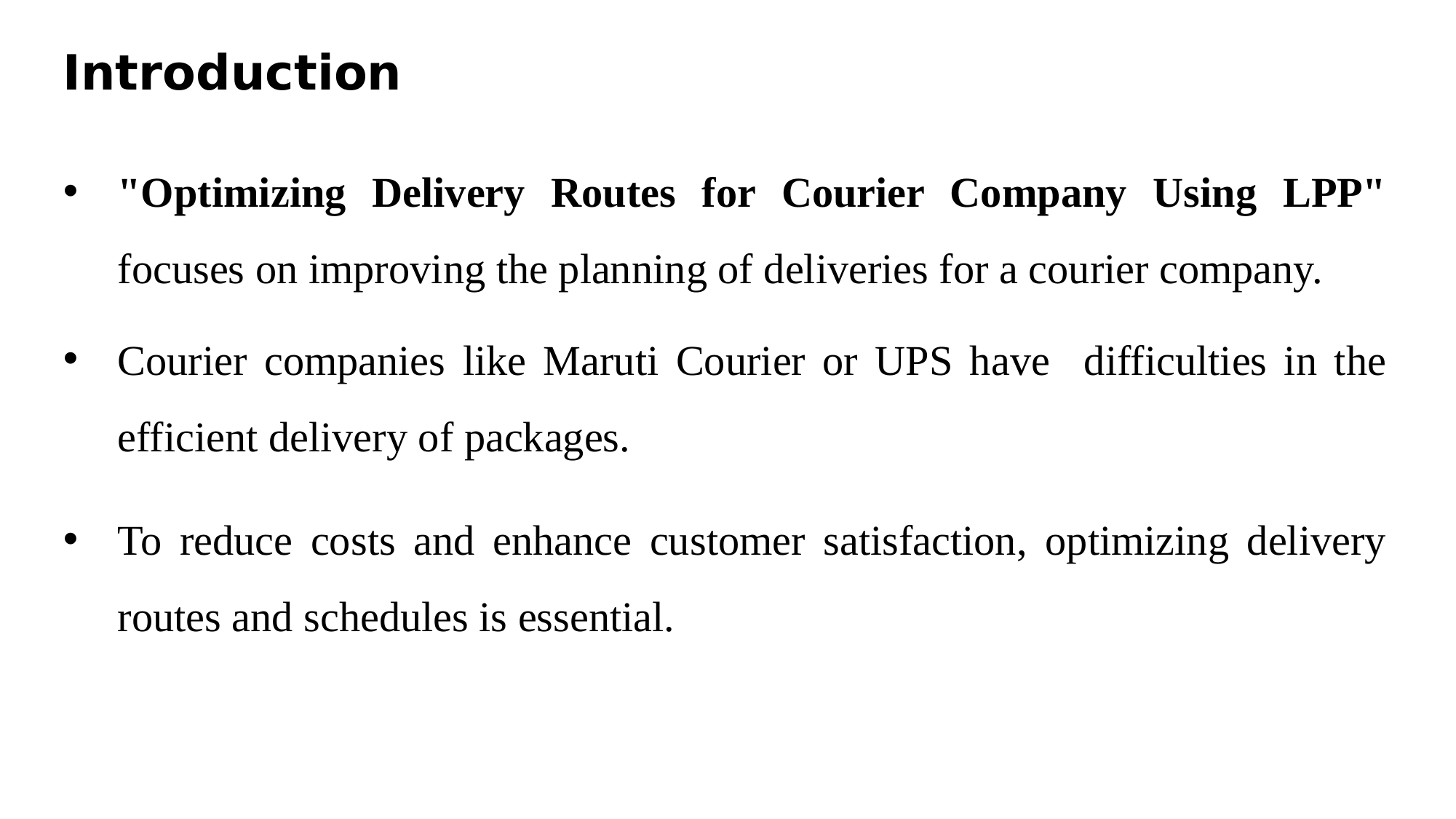

# Introduction
"Optimizing Delivery Routes for Courier Company Using LPP" focuses on improving the planning of deliveries for a courier company.
Courier companies like Maruti Courier or UPS have  difficulties in the efficient delivery of packages.
To reduce costs and enhance customer satisfaction, optimizing delivery routes and schedules is essential.